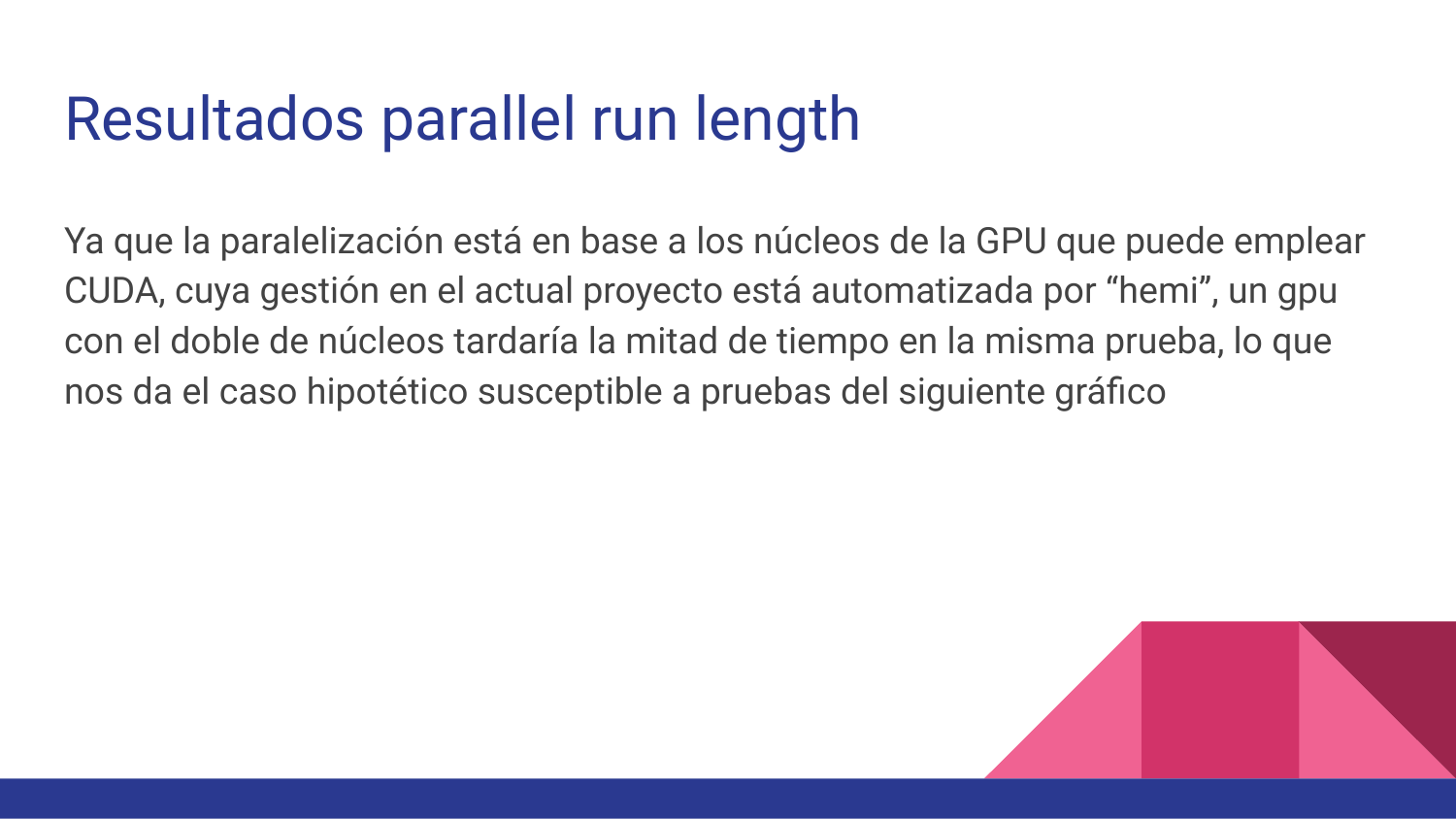

# Resultados parallel run length
Ya que la paralelización está en base a los núcleos de la GPU que puede emplear CUDA, cuya gestión en el actual proyecto está automatizada por “hemi”, un gpu con el doble de núcleos tardaría la mitad de tiempo en la misma prueba, lo que nos da el caso hipotético susceptible a pruebas del siguiente gráfico